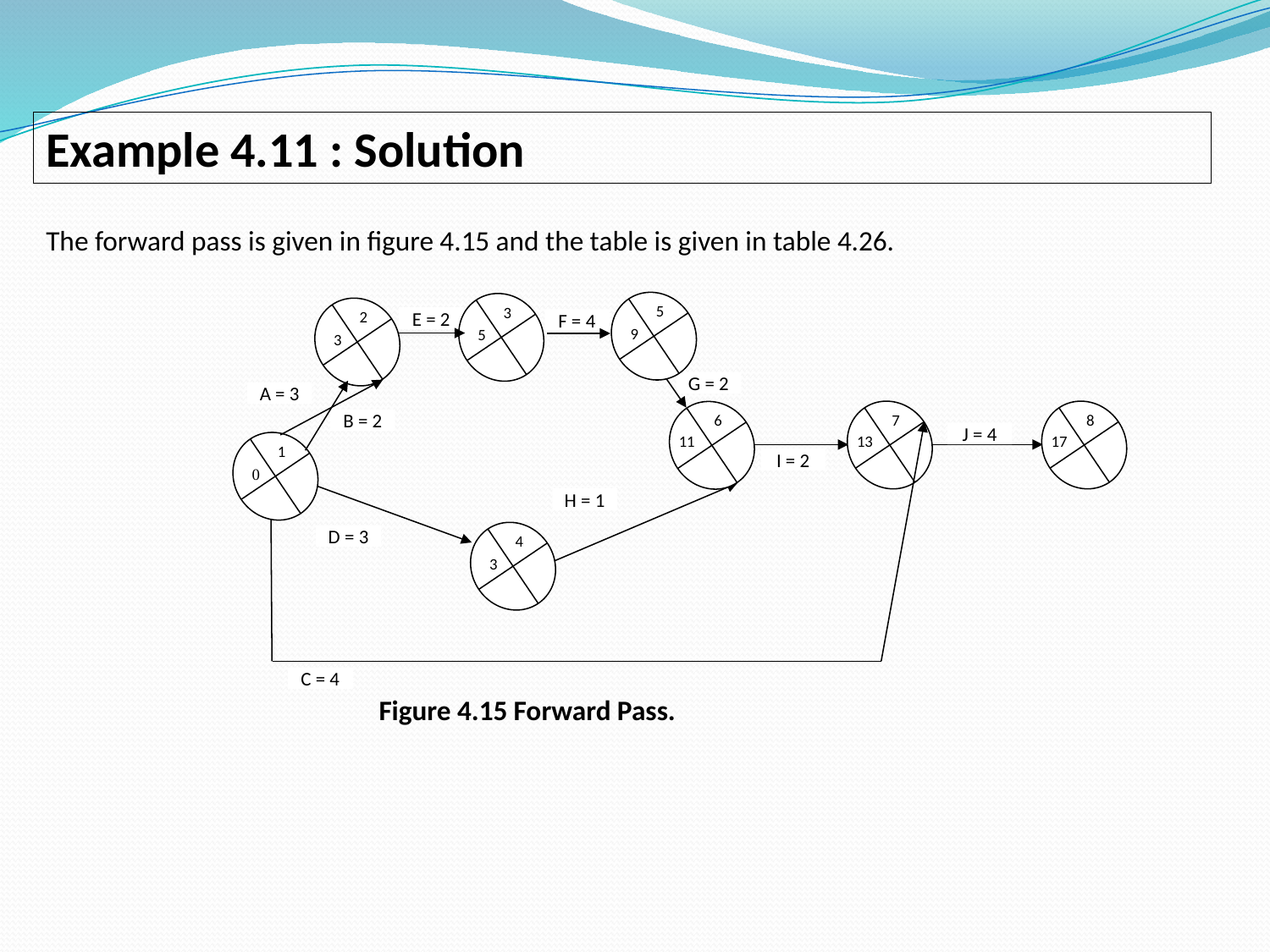

Example 4.11 : Solution
The forward pass is given in figure 4.15 and the table is given in table 4.26.

5
9

3
5

2
3
E = 2
F = 4
G = 2
A = 3

7
13

8
17

6
11
B = 2
J = 4

1
0
I = 2
H = 1

4
3
D = 3
C = 4
Figure 4.15 Forward Pass.